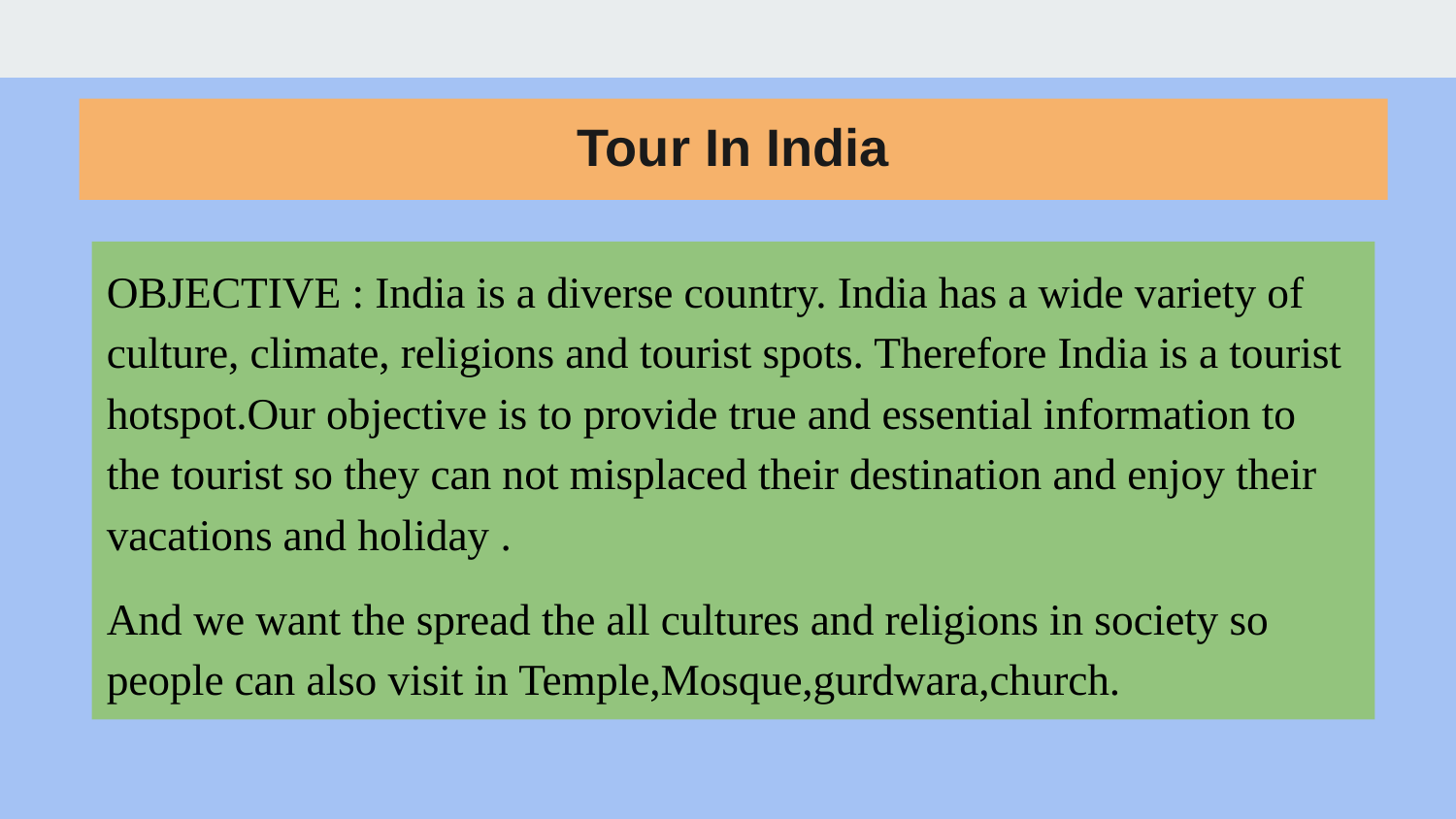

# Tour In India
OBJECTIVE : India is a diverse country. India has a wide variety of culture, climate, religions and tourist spots. Therefore India is a tourist hotspot.Our objective is to provide true and essential information to the tourist so they can not misplaced their destination and enjoy their vacations and holiday .
And we want the spread the all cultures and religions in society so people can also visit in Temple,Mosque,gurdwara,church.